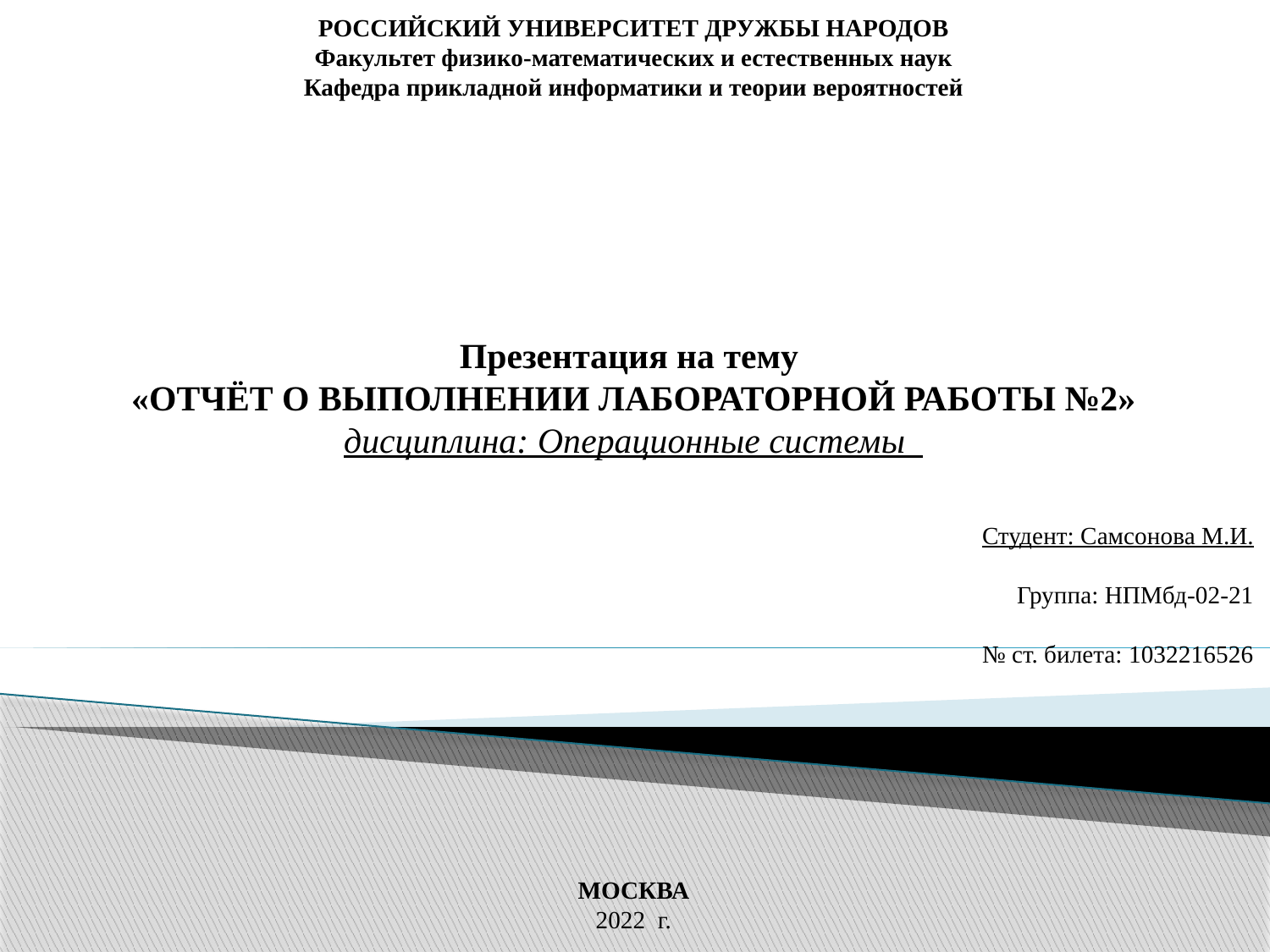

РОССИЙСКИЙ УНИВЕРСИТЕТ ДРУЖБЫ НАРОДОВ
Факультет физико-математических и естественных наук
Кафедра прикладной информатики и теории вероятностей

Презентация на тему
«отчёт О выполнении лабораторной работы №2»
дисциплина: Операционные системы

Студент: Самсонова М.И.

	Группа: НПМбд-02-21

№ ст. билета: 1032216526

МОСКВА
2022  г.